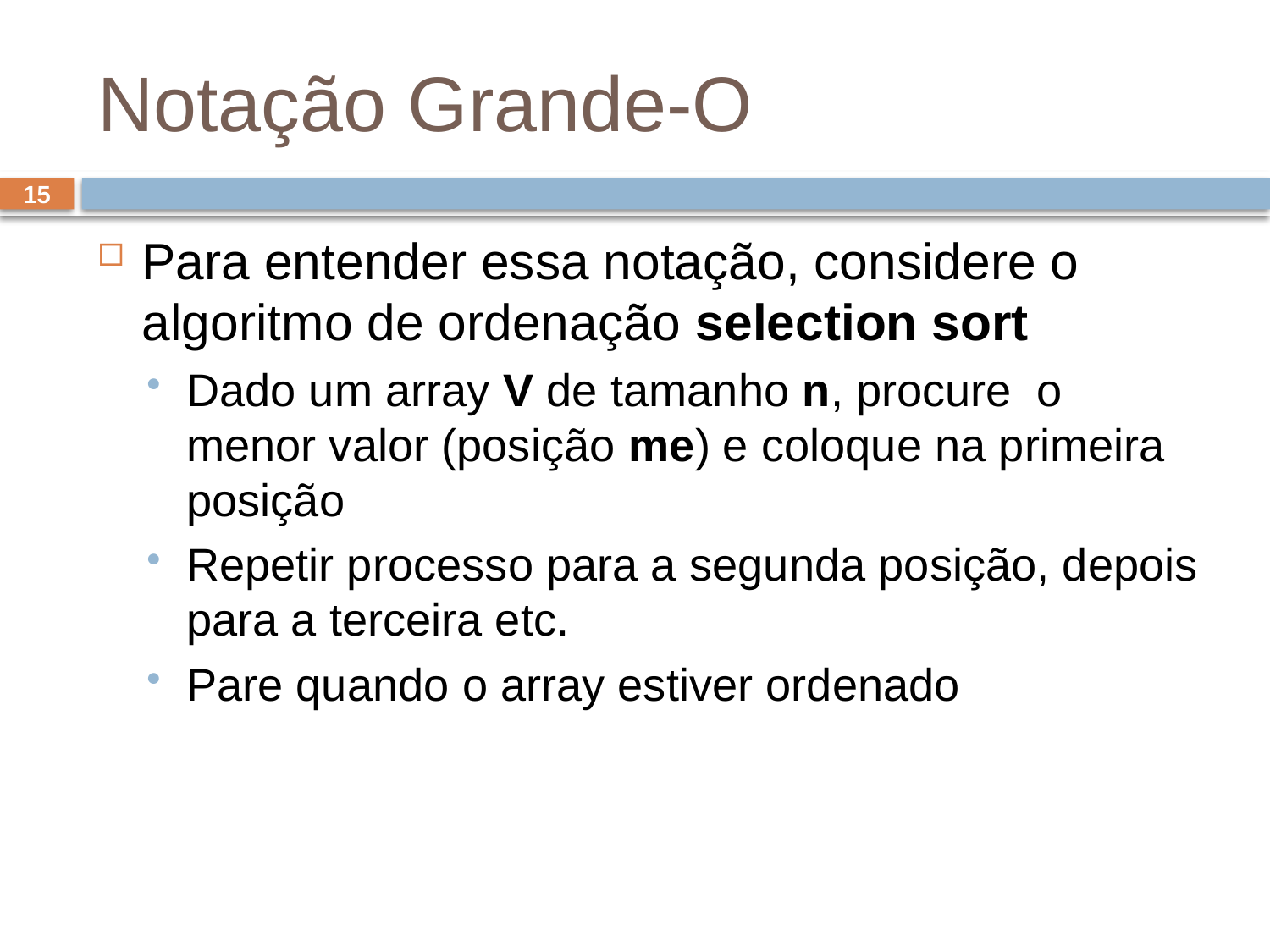

# Notação Grande-O
15
Para entender essa notação, considere o algoritmo de ordenação selection sort
Dado um array V de tamanho n, procure  o menor valor (posição me) e coloque na primeira posição
Repetir processo para a segunda posição, depois para a terceira etc.
Pare quando o array estiver ordenado